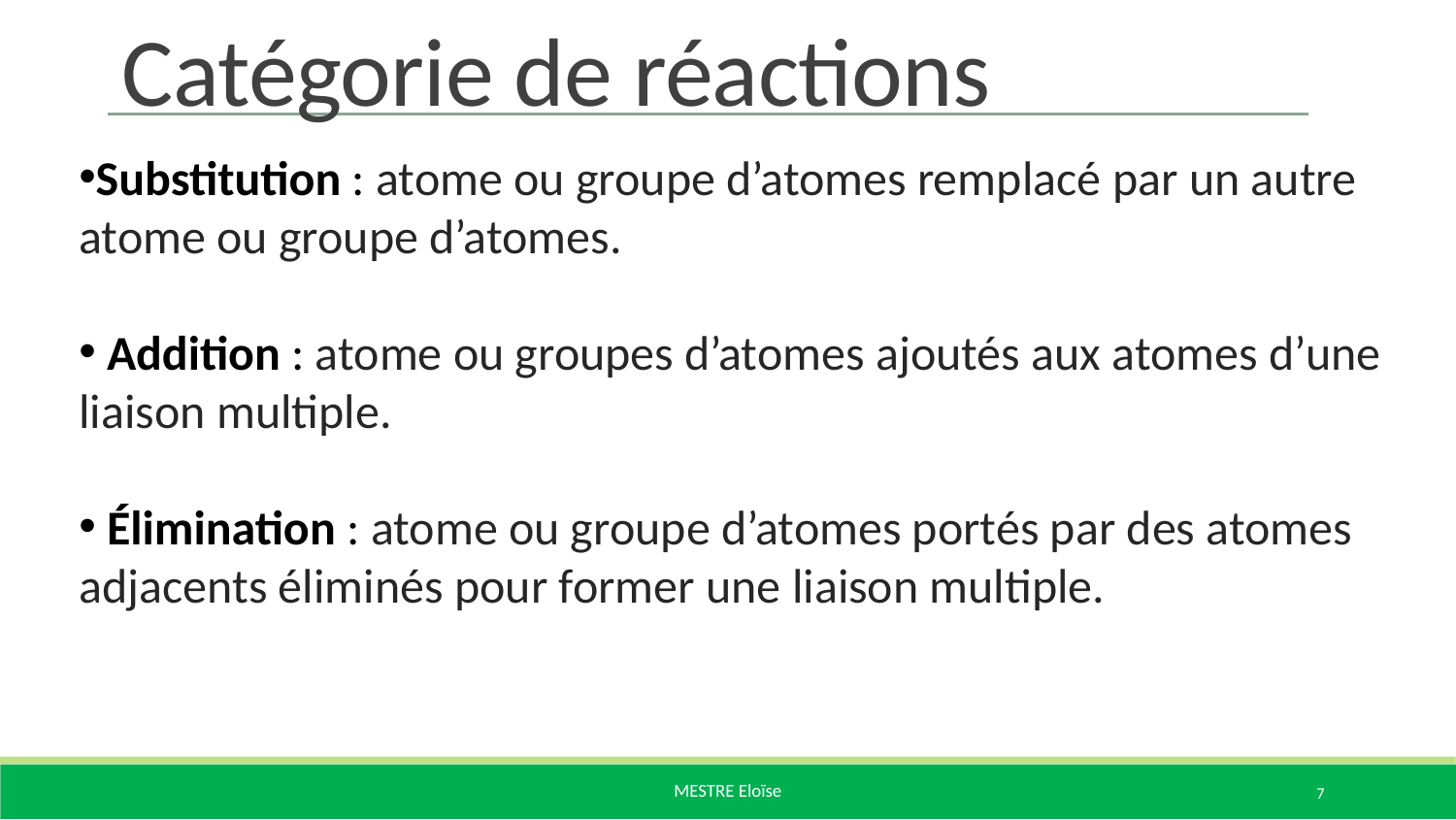

# Catégorie de réactions
Substitution : atome ou groupe d’atomes remplacé par un autre atome ou groupe d’atomes.

 Addition : atome ou groupes d’atomes ajoutés aux atomes d’une liaison multiple.

 Élimination : atome ou groupe d’atomes portés par des atomes adjacents éliminés pour former une liaison multiple.
7